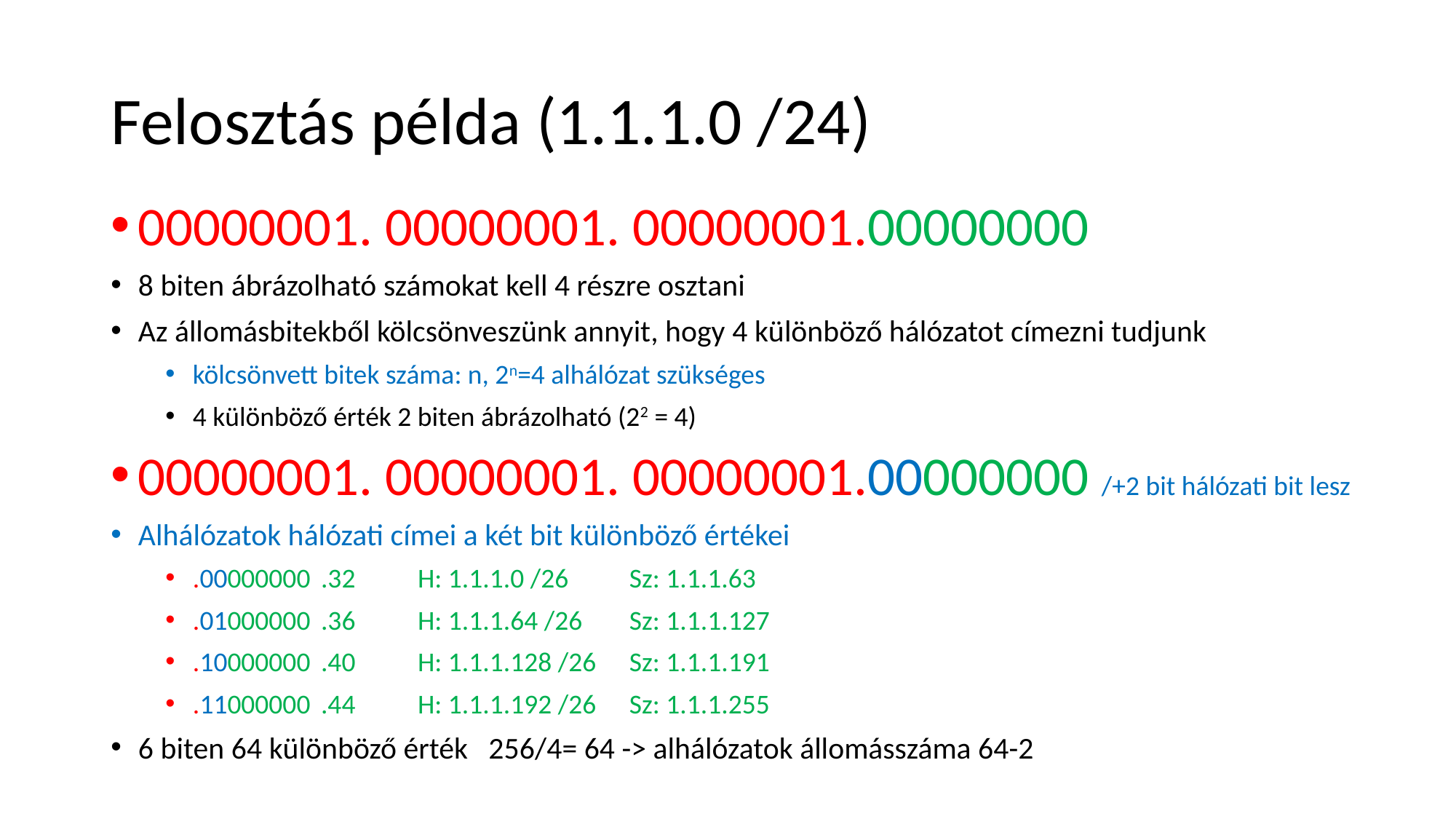

# Felosztás példa (1.1.1.0 /24)
00000001. 00000001. 00000001.00000000
8 biten ábrázolható számokat kell 4 részre osztani
Az állomásbitekből kölcsönveszünk annyit, hogy 4 különböző hálózatot címezni tudjunk
kölcsönvett bitek száma: n, 2n=4 alhálózat szükséges
4 különböző érték 2 biten ábrázolható (22 = 4)
00000001. 00000001. 00000001.00000000 /+2 bit hálózati bit lesz
Alhálózatok hálózati címei a két bit különböző értékei
.00000000	.32	H: 1.1.1.0 /26	Sz: 1.1.1.63
.01000000	.36	H: 1.1.1.64 /26 	Sz: 1.1.1.127
.10000000	.40	H: 1.1.1.128 /26 	Sz: 1.1.1.191
.11000000	.44	H: 1.1.1.192 /26 	Sz: 1.1.1.255
6 biten 64 különböző érték   256/4= 64 -> alhálózatok állomásszáma 64-2